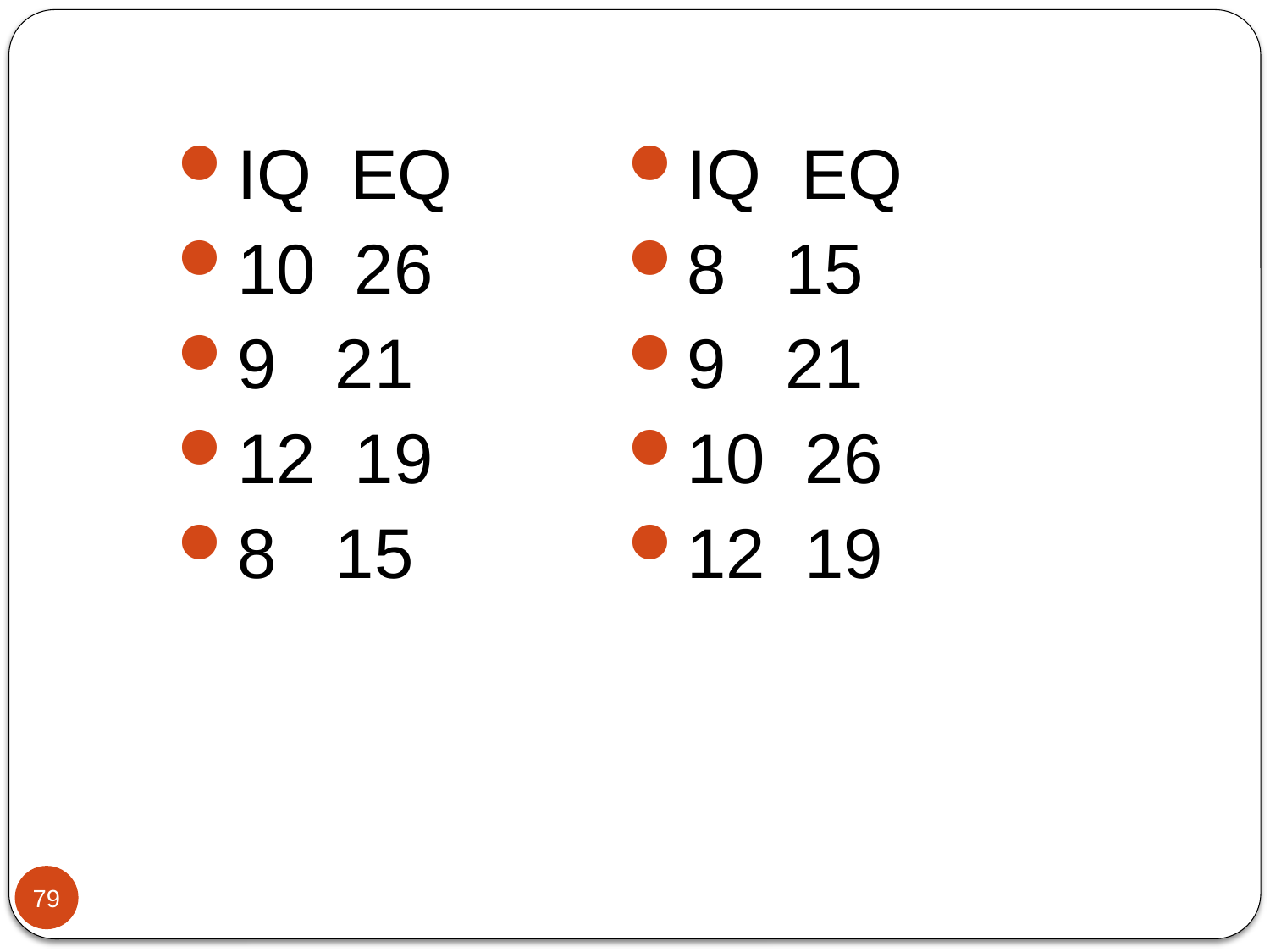

IQ  EQ
8   15
9   21
10  26
12  19
IQ  EQ
10  26
9   21
12  19
8   15
79